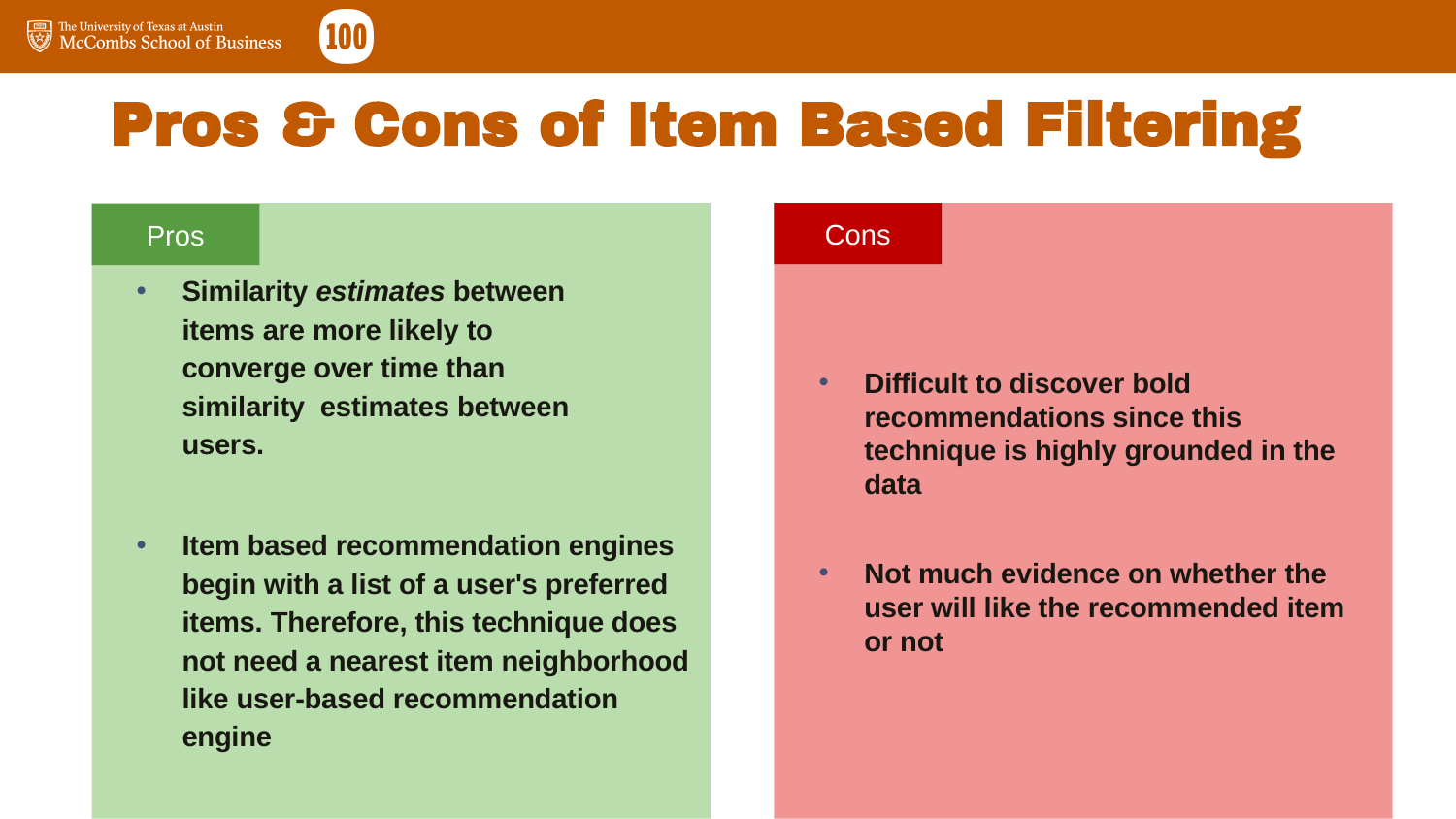

25
Pros & Cons of Item Based Filtering​
# User Based Filtering
Similarity estimates between items are more likely to converge over time than similarity  estimates between users.

Item based recommendation engines begin with a list of a user's preferred items. Therefore, this technique does not need a nearest item neighborhood like user-based recommendation engine
Diﬃcult to discover bold recommendations since this technique is highly grounded in the data

Not much evidence on whether the user will like the recommended item or not
Cons
Pros